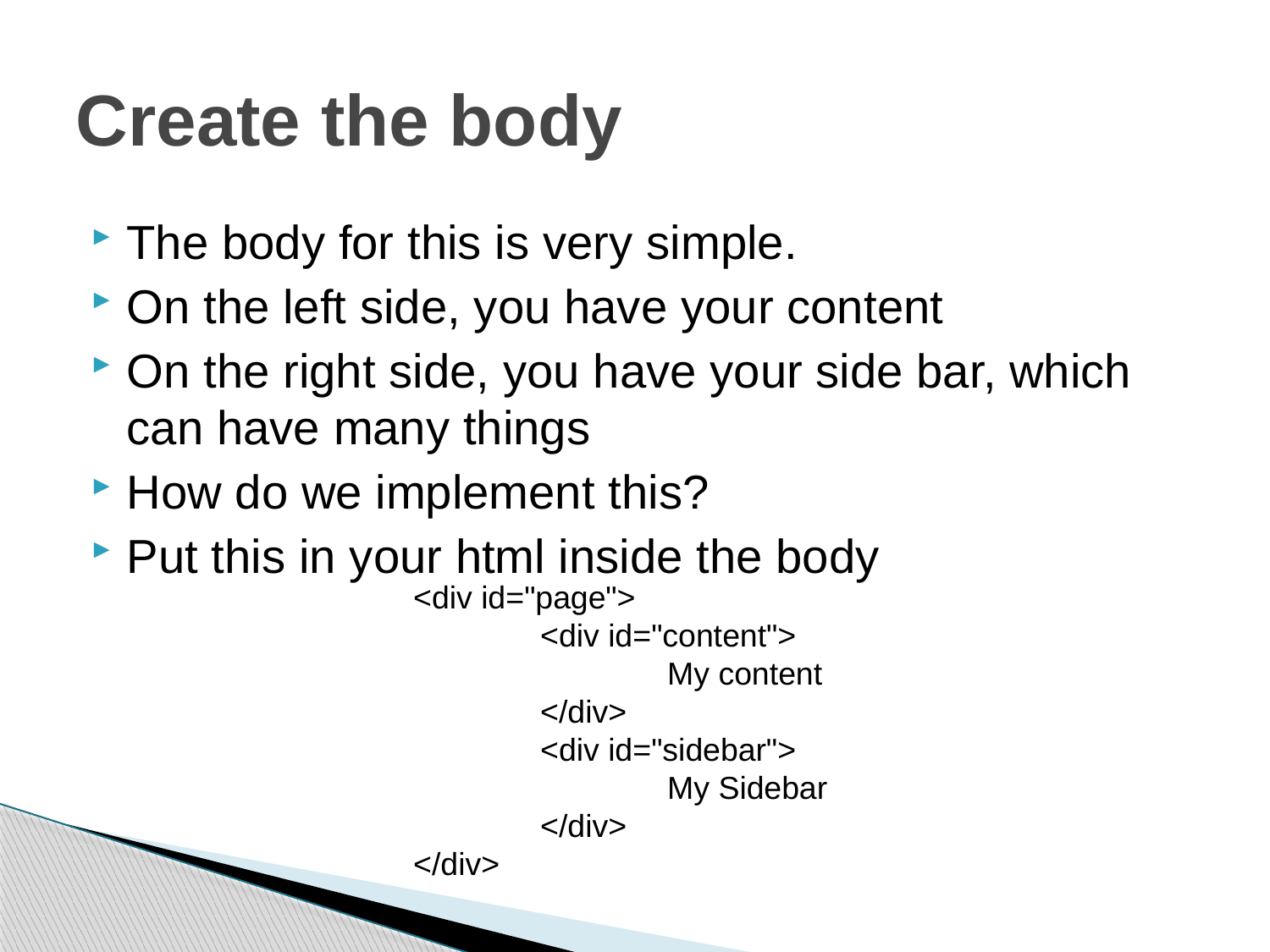

# Create the body
The body for this is very simple.
On the left side, you have your content
On the right side, you have your side bar, which can have many things
How do we implement this?
Put this in your html inside the body
<div id="page">
	<div id="content">
		My content
	</div>
	<div id="sidebar">
		My Sidebar
	</div>
</div>